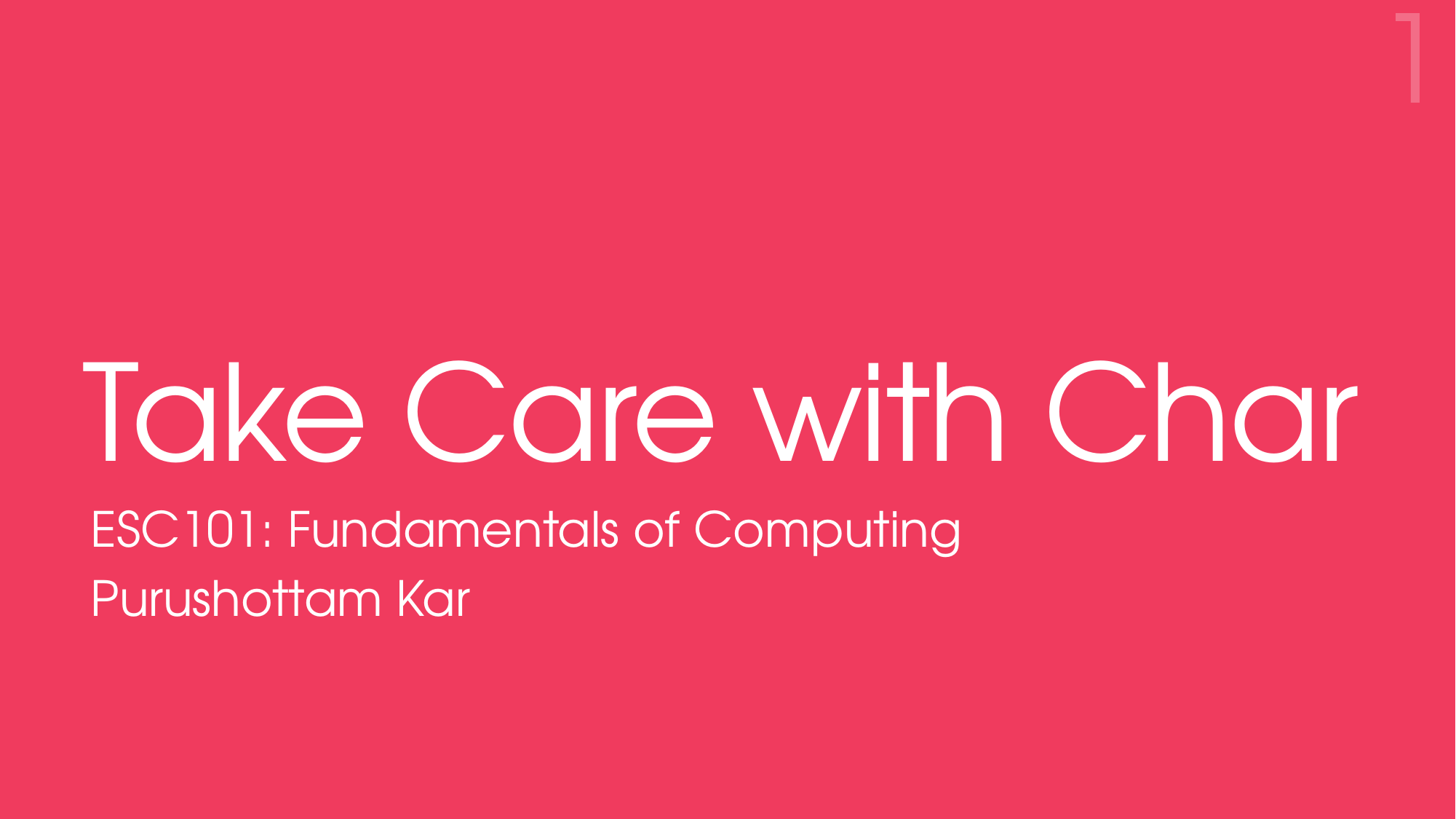

1
# Take Care with Char
ESC101: Fundamentals of Computing
Purushottam Kar